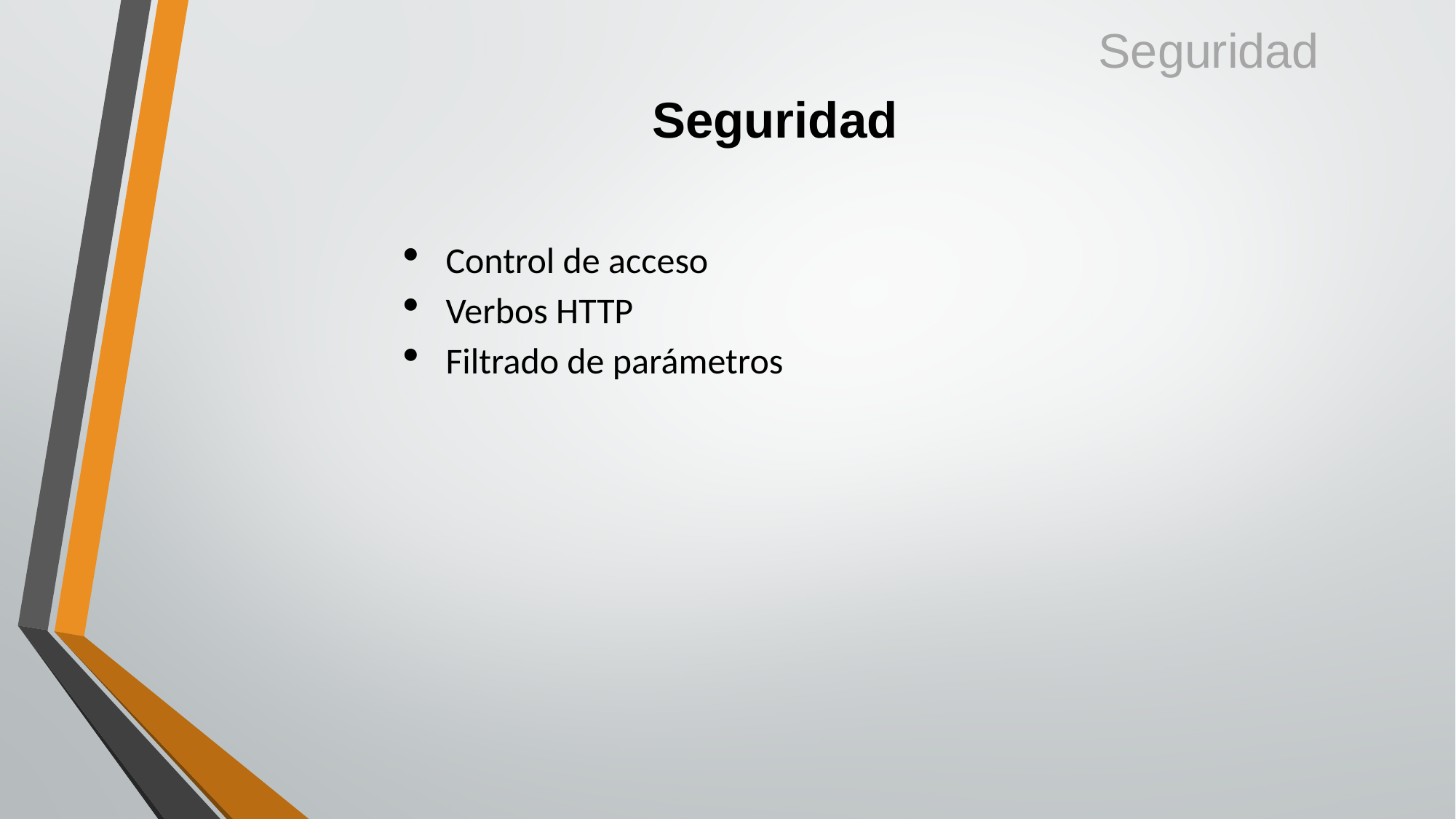

Seguridad
# Seguridad

Control de acceso
Verbos HTTP
Filtrado de parámetros